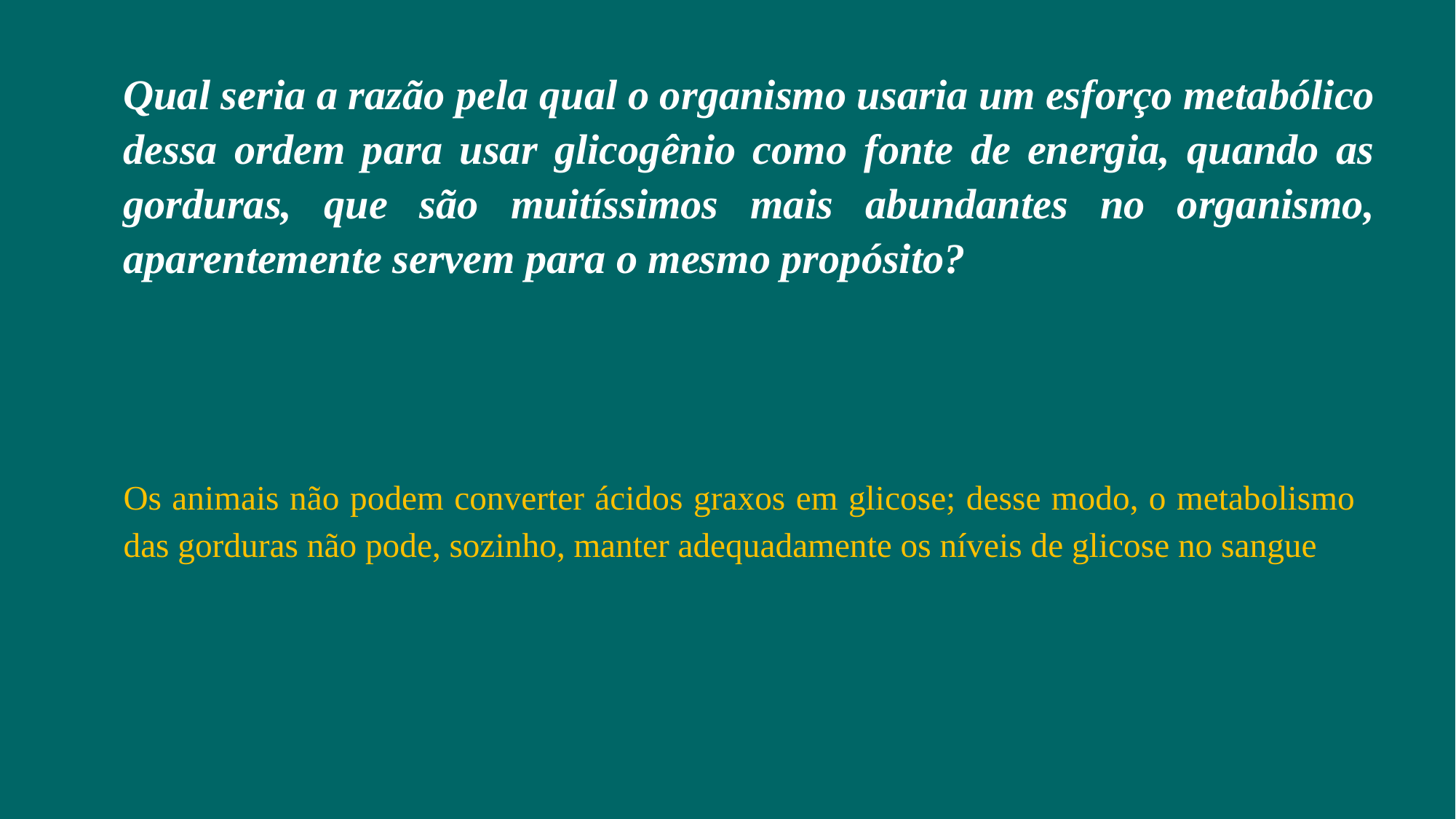

Qual seria a razão pela qual o organismo usaria um esforço metabólico dessa ordem para usar glicogênio como fonte de energia, quando as gorduras, que são muitíssimos mais abundantes no organismo, aparentemente servem para o mesmo propósito?
Os animais não podem converter ácidos graxos em glicose; desse modo, o metabolismo das gorduras não pode, sozinho, manter adequadamente os níveis de glicose no sangue